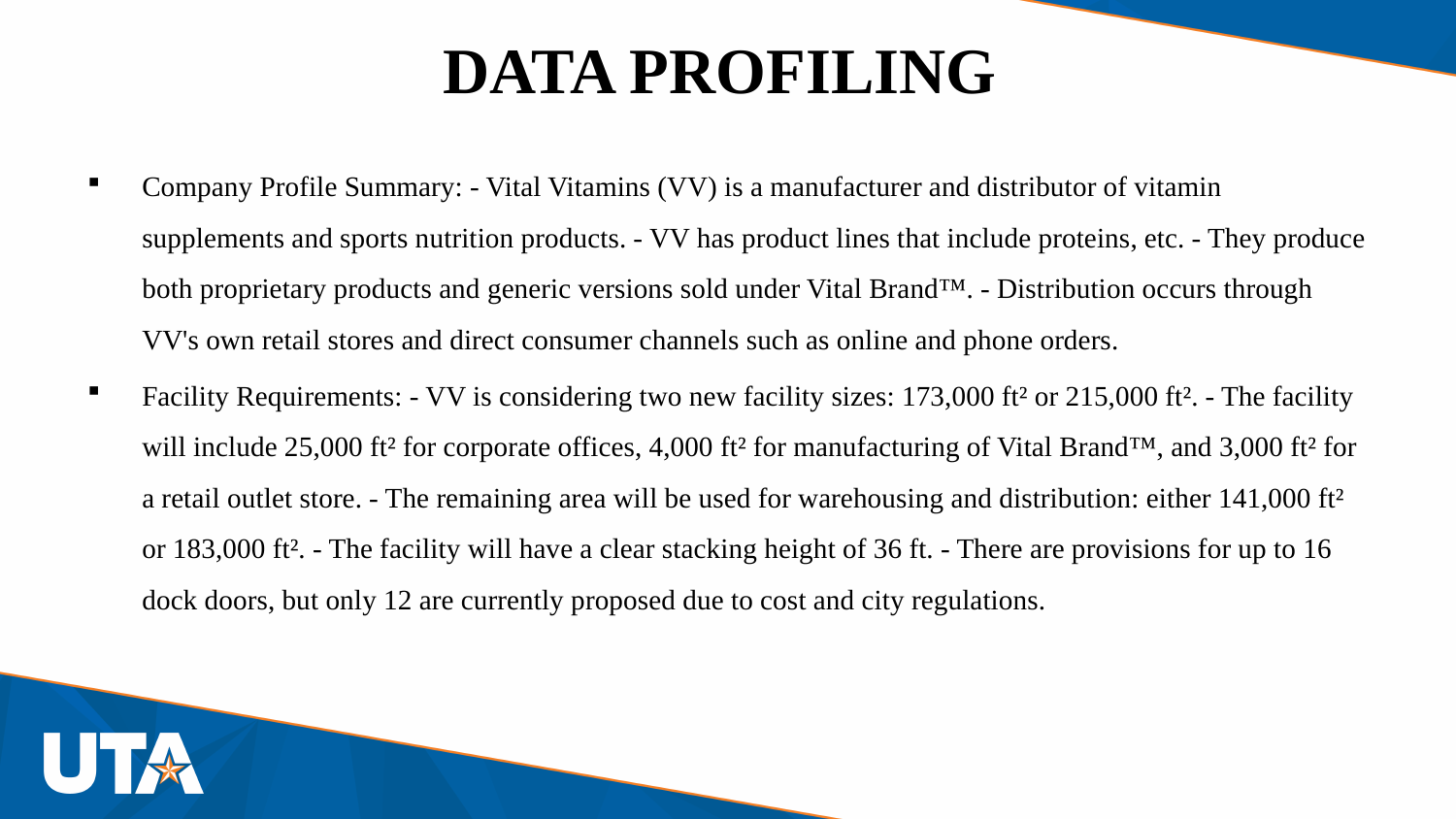

# DATA PROFILING
Company Profile Summary: - Vital Vitamins (VV) is a manufacturer and distributor of vitamin supplements and sports nutrition products. - VV has product lines that include proteins, etc. - They produce both proprietary products and generic versions sold under Vital Brand™. - Distribution occurs through VV's own retail stores and direct consumer channels such as online and phone orders.
Facility Requirements: - VV is considering two new facility sizes: 173,000 ft² or 215,000 ft². - The facility will include 25,000 ft² for corporate offices, 4,000 ft² for manufacturing of Vital Brand™, and 3,000 ft² for a retail outlet store. - The remaining area will be used for warehousing and distribution: either 141,000 ft² or 183,000 ft². - The facility will have a clear stacking height of 36 ft. - There are provisions for up to 16 dock doors, but only 12 are currently proposed due to cost and city regulations.